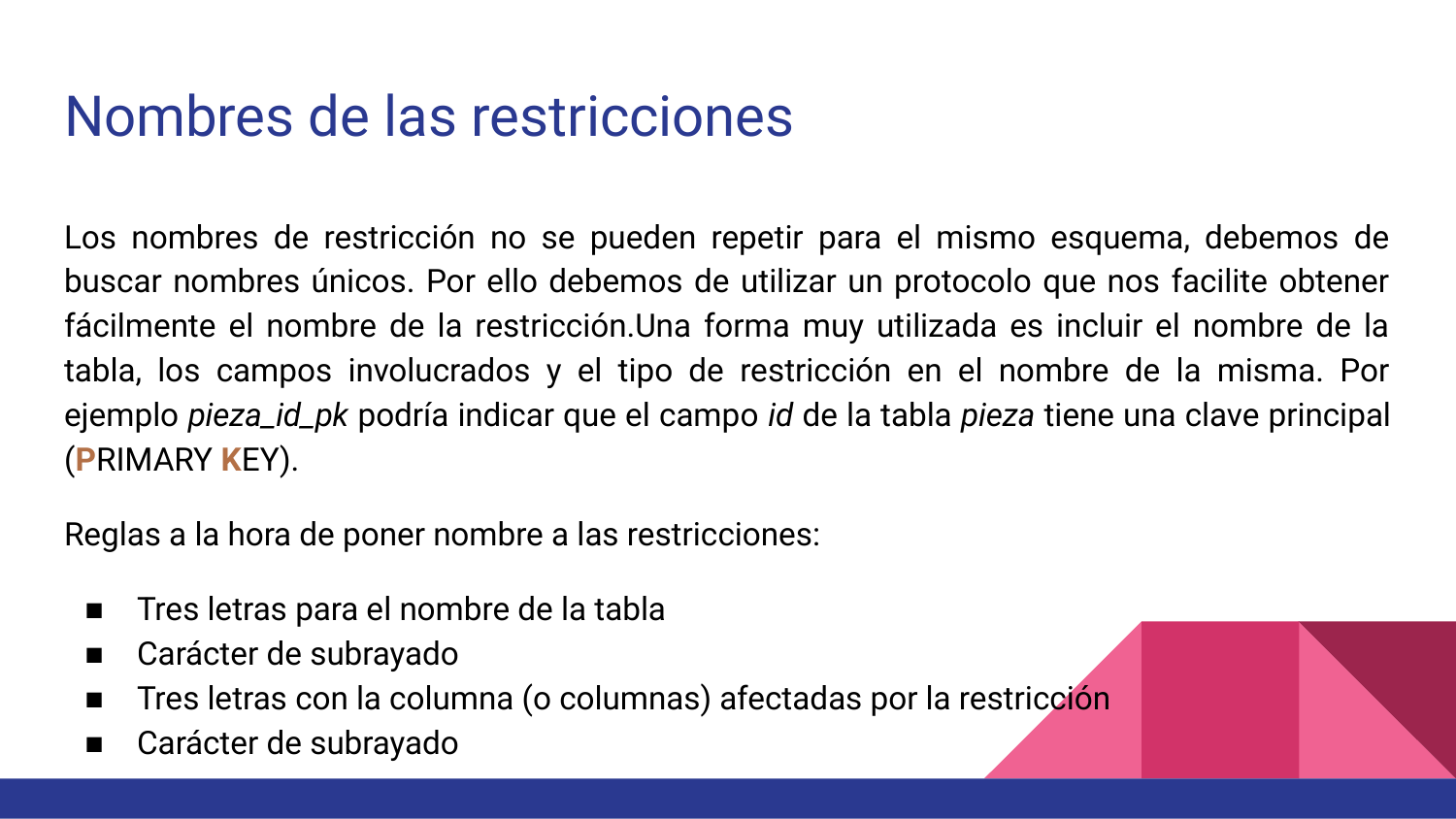

# Nombres de las restricciones
Los nombres de restricción no se pueden repetir para el mismo esquema, debemos de buscar nombres únicos. Por ello debemos de utilizar un protocolo que nos facilite obtener fácilmente el nombre de la restricción.Una forma muy utilizada es incluir el nombre de la tabla, los campos involucrados y el tipo de restricción en el nombre de la misma. Por ejemplo pieza_id_pk podría indicar que el campo id de la tabla pieza tiene una clave principal (PRIMARY KEY).
Reglas a la hora de poner nombre a las restricciones:
Tres letras para el nombre de la tabla
Carácter de subrayado
Tres letras con la columna (o columnas) afectadas por la restricción
Carácter de subrayado